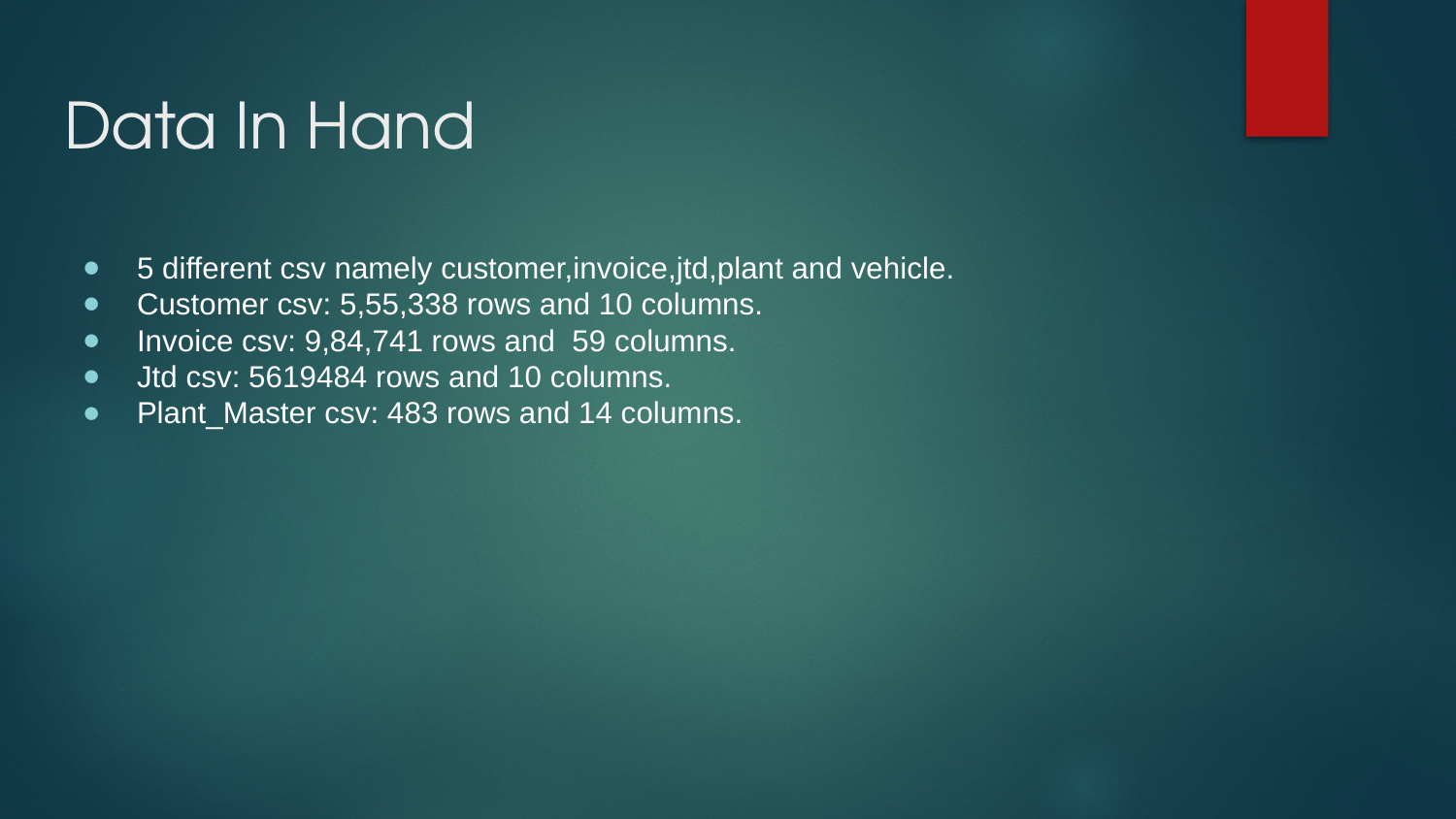

# Data In Hand
5 different csv namely customer,invoice,jtd,plant and vehicle.
Customer csv: 5,55,338 rows and 10 columns.
Invoice csv: 9,84,741 rows and  59 columns.
Jtd csv: 5619484 rows and 10 columns.
Plant_Master csv: 483 rows and 14 columns.